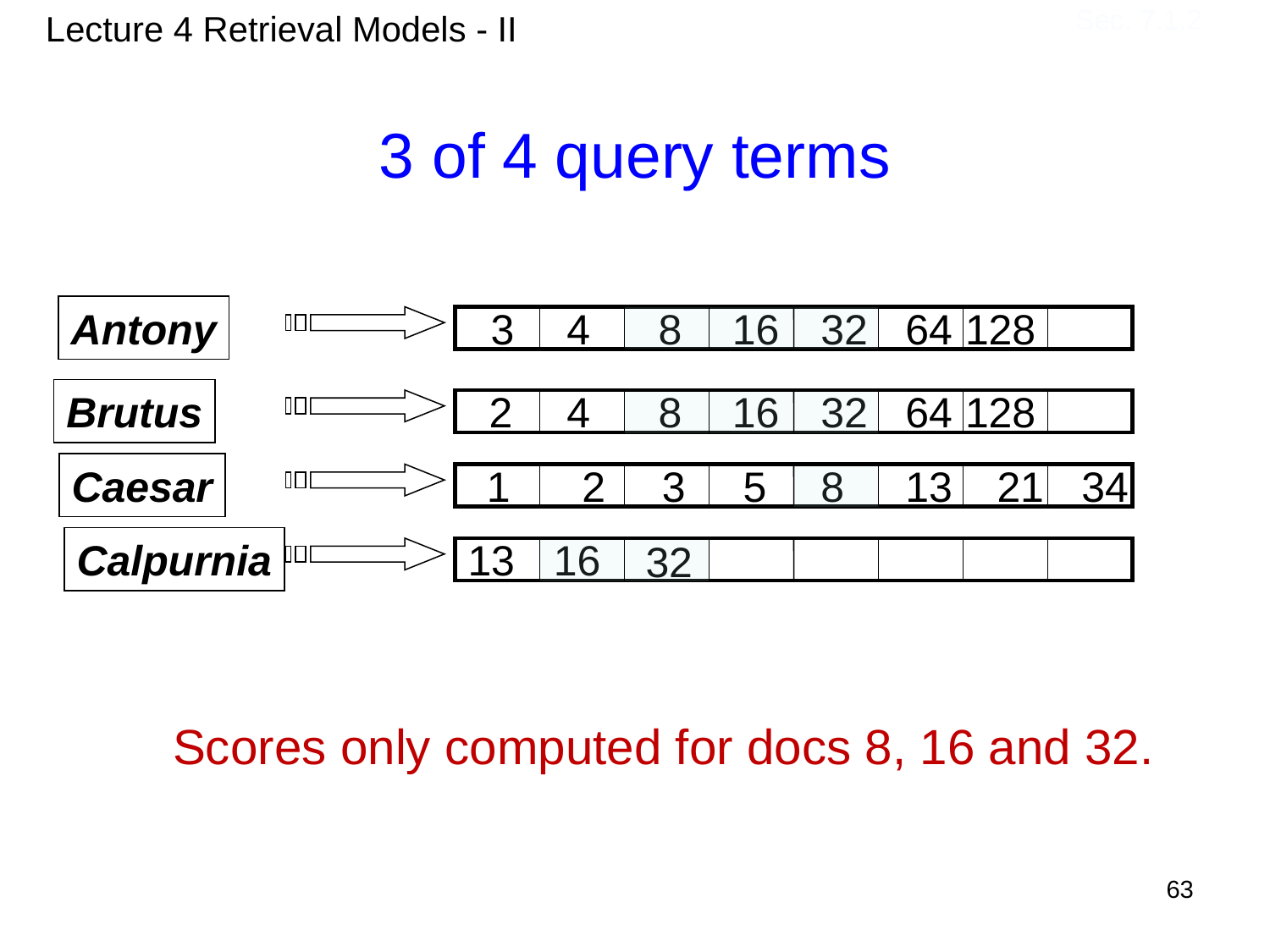

3 of 4 query terms
Lecture 4 Retrieval Models - II
Sec. 7.1.2
Antony
3
4
8
16
32
64
128

Brutus
2
4
8
16
32
64
128

Caesar
1
2
3
5
8
13
21
34

Calpurnia
13
16
32

Scores only computed for docs 8, 16 and 32.
63